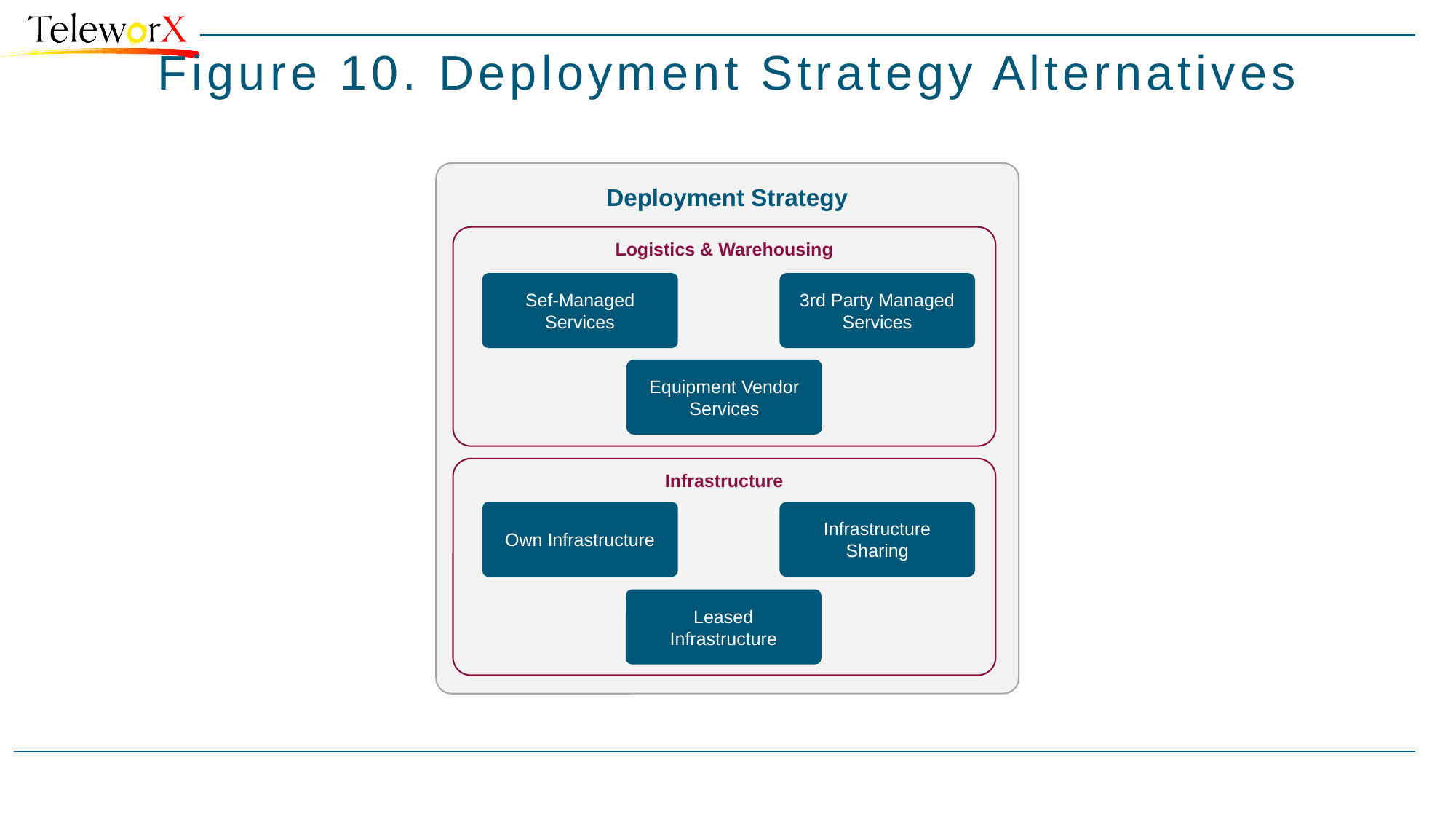

# Figure 10. Deployment Strategy Alternatives

Deployment Strategy
Logistics & Warehousing
Sef-Managed Services
3rd Party Managed Services
Equipment Vendor Services
Infrastructure
Own Infrastructure
Infrastructure Sharing
Leased Infrastructure